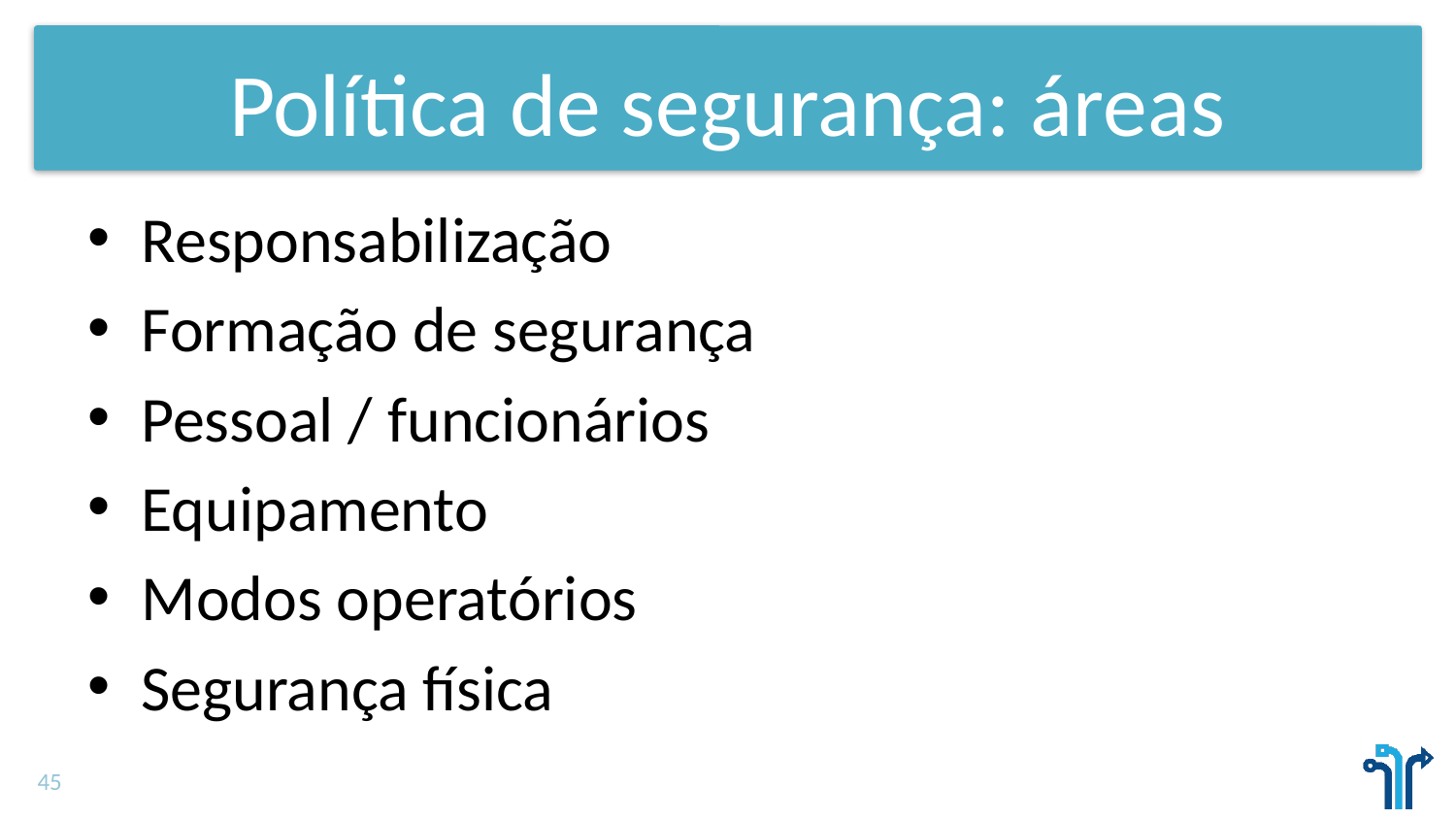

# Política de segurança: áreas
Responsabilização
Formação de segurança
Pessoal / funcionários
Equipamento
Modos operatórios
Segurança física
45